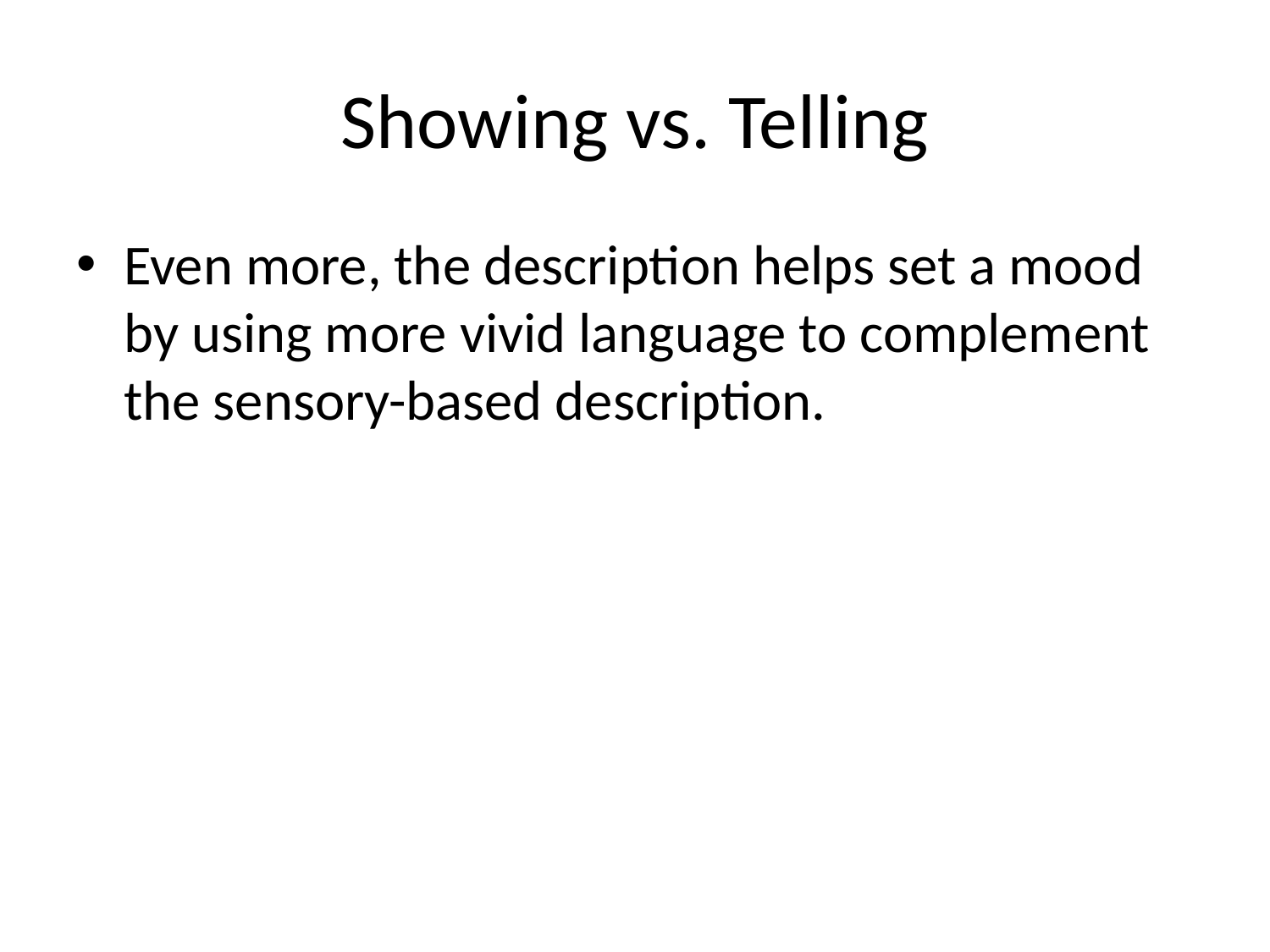

# Showing vs. Telling
Even more, the description helps set a mood by using more vivid language to complement the sensory-based description.